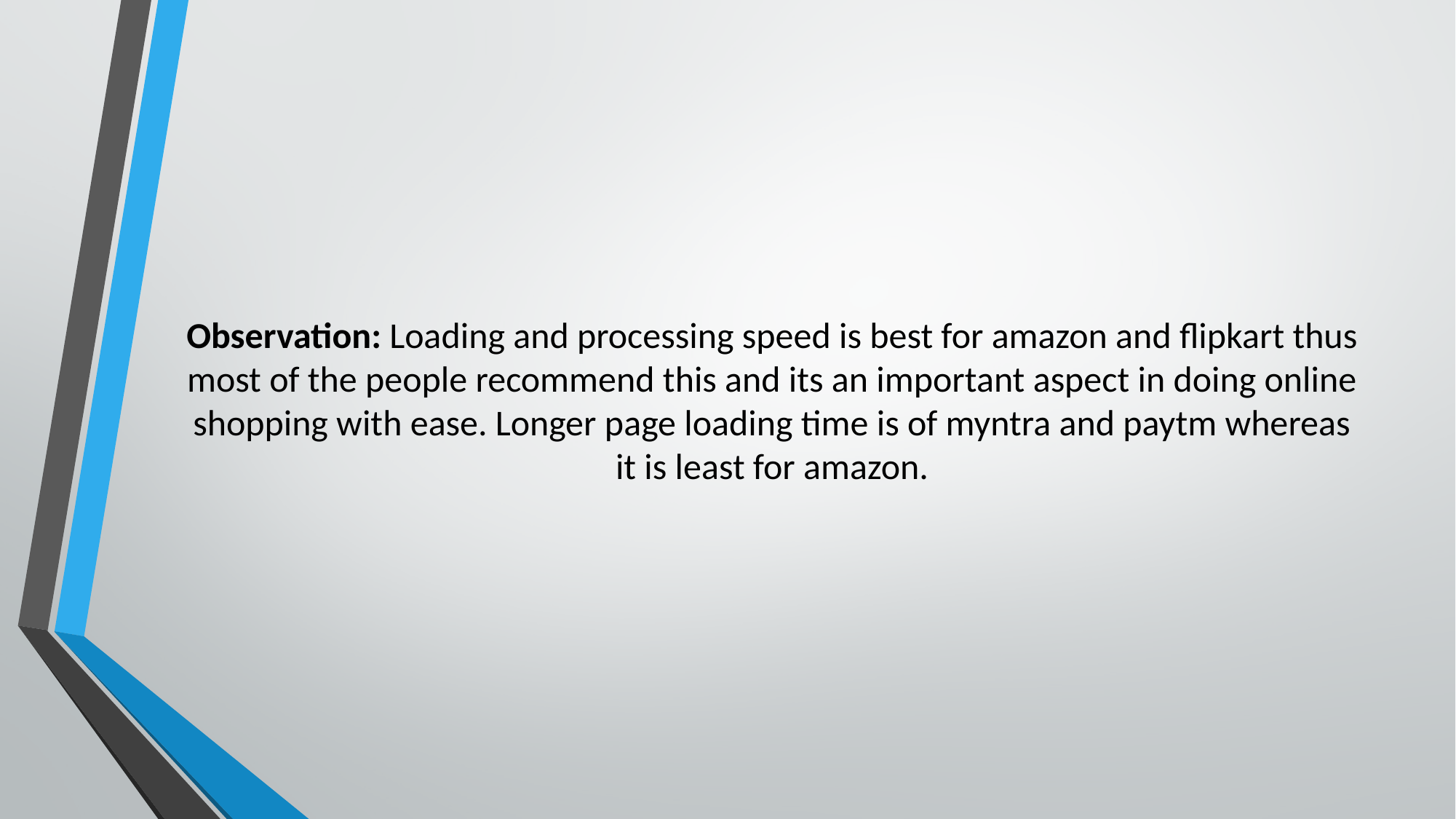

# Observation: Loading and processing speed is best for amazon and flipkart thus most of the people recommend this and its an important aspect in doing online shopping with ease. Longer page loading time is of myntra and paytm whereas it is least for amazon.